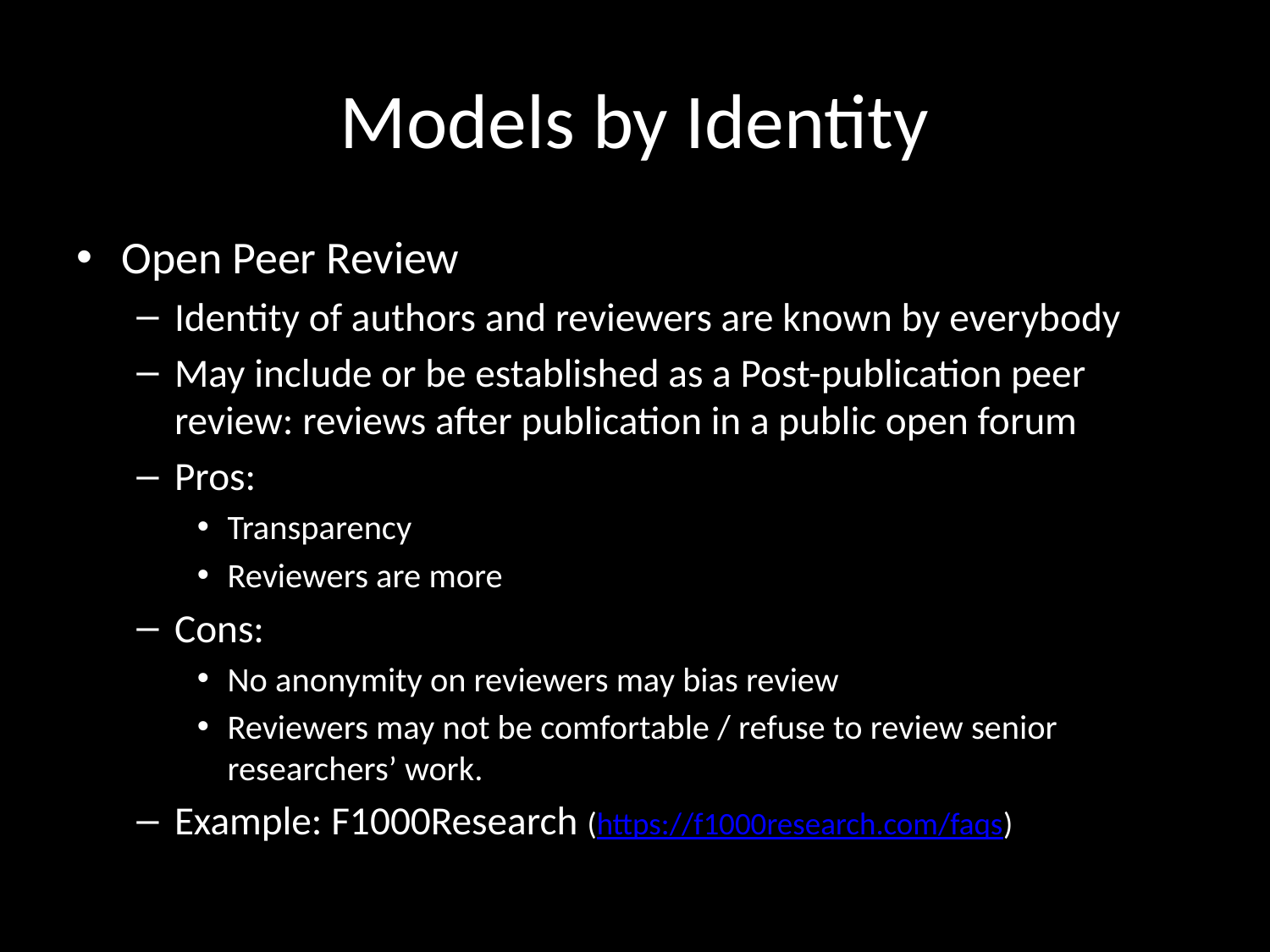

# Models by Identity
Open Peer Review
Identity of authors and reviewers are known by everybody
May include or be established as a Post-publication peer review: reviews after publication in a public open forum
Pros:
Transparency
Reviewers are more
Cons:
No anonymity on reviewers may bias review
Reviewers may not be comfortable / refuse to review senior researchers’ work.
Example: F1000Research (https://f1000research.com/faqs)